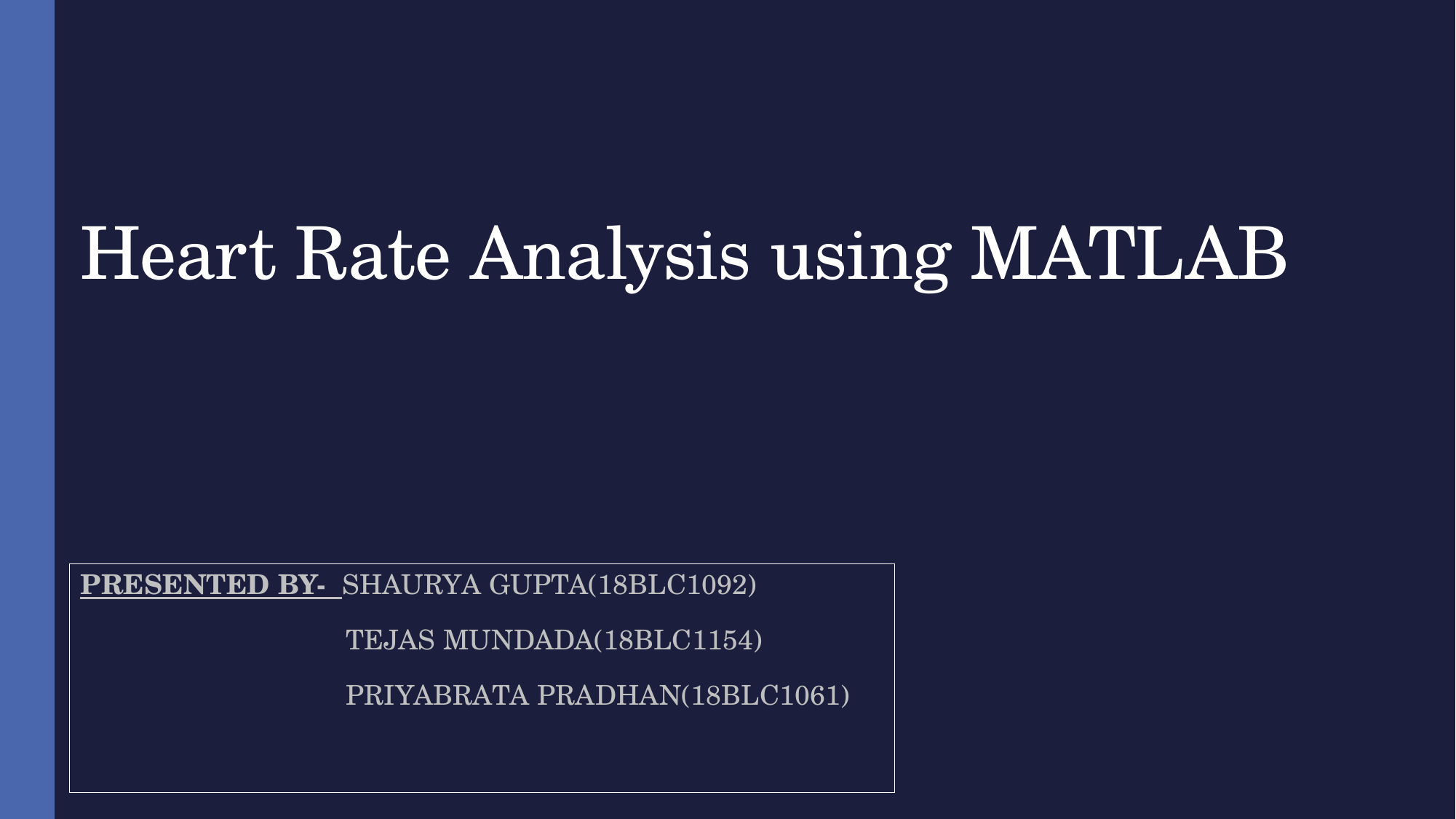

# Heart Rate Analysis using MATLAB
PRESENTED BY-  SHAURYA GUPTA(18BLC1092)
                                  TEJAS MUNDADA(18BLC1154)
                                  PRIYABRATA PRADHAN(18BLC1061)